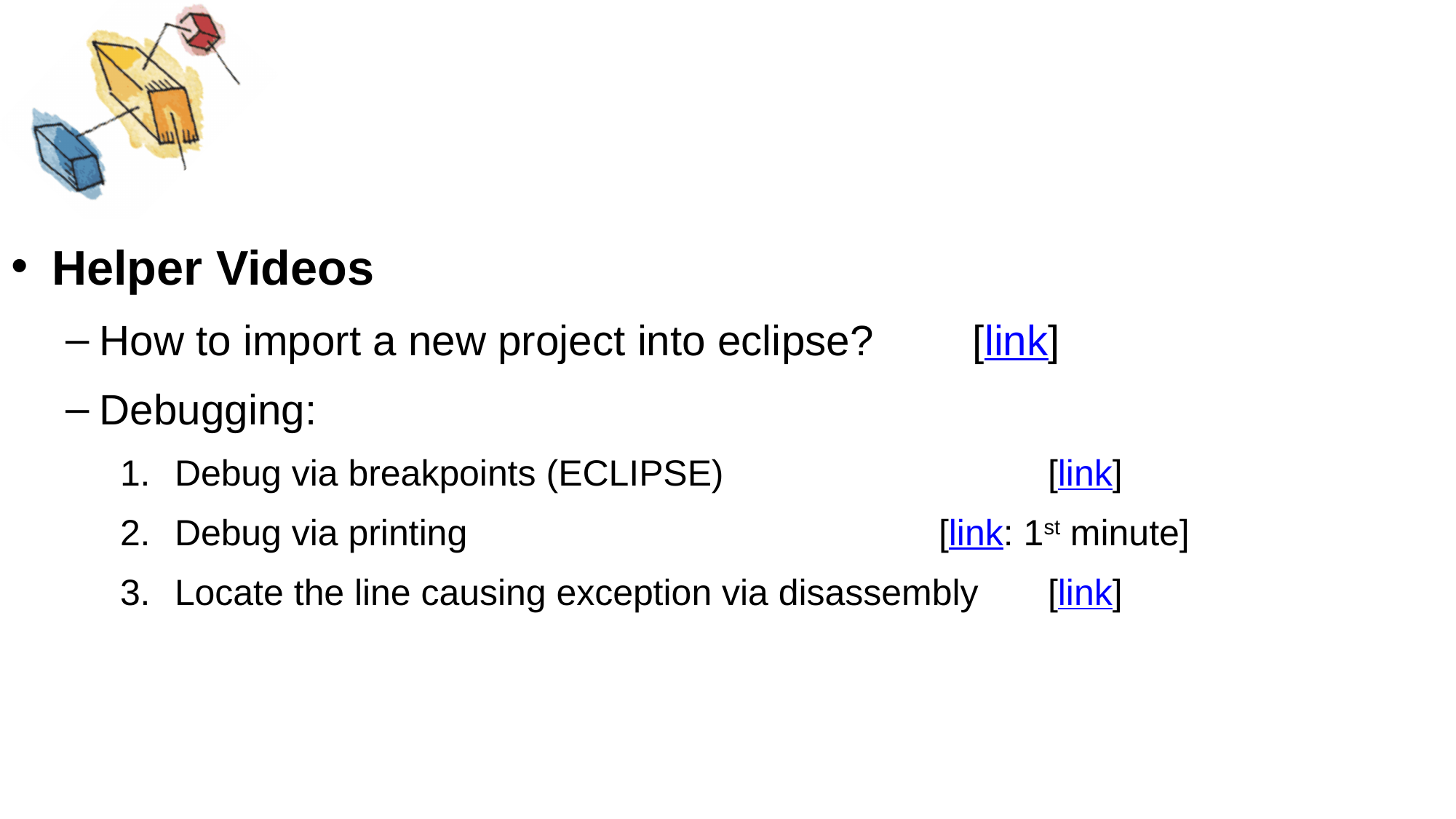

Helper Videos
How to import a new project into eclipse? 	[link]
Debugging:
Debug via breakpoints (ECLIPSE)			[link]
Debug via printing 					[link: 1st minute]
Locate the line causing exception via disassembly	[link]

69